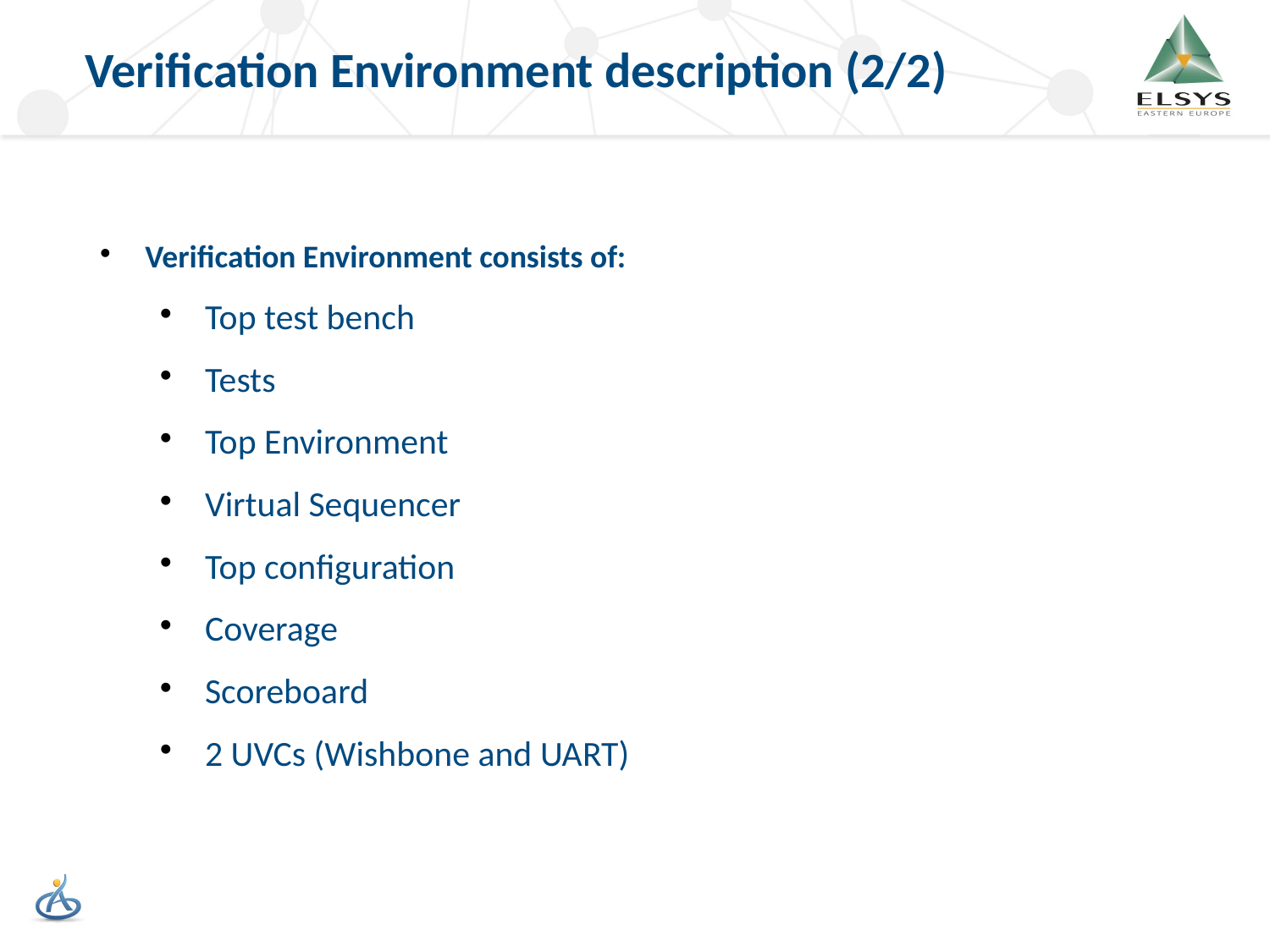

Verification Environment description (2/2)
Verification Environment consists of:
Top test bench
Tests
Top Environment
Virtual Sequencer
Top configuration
Coverage
Scoreboard
2 UVCs (Wishbone and UART)